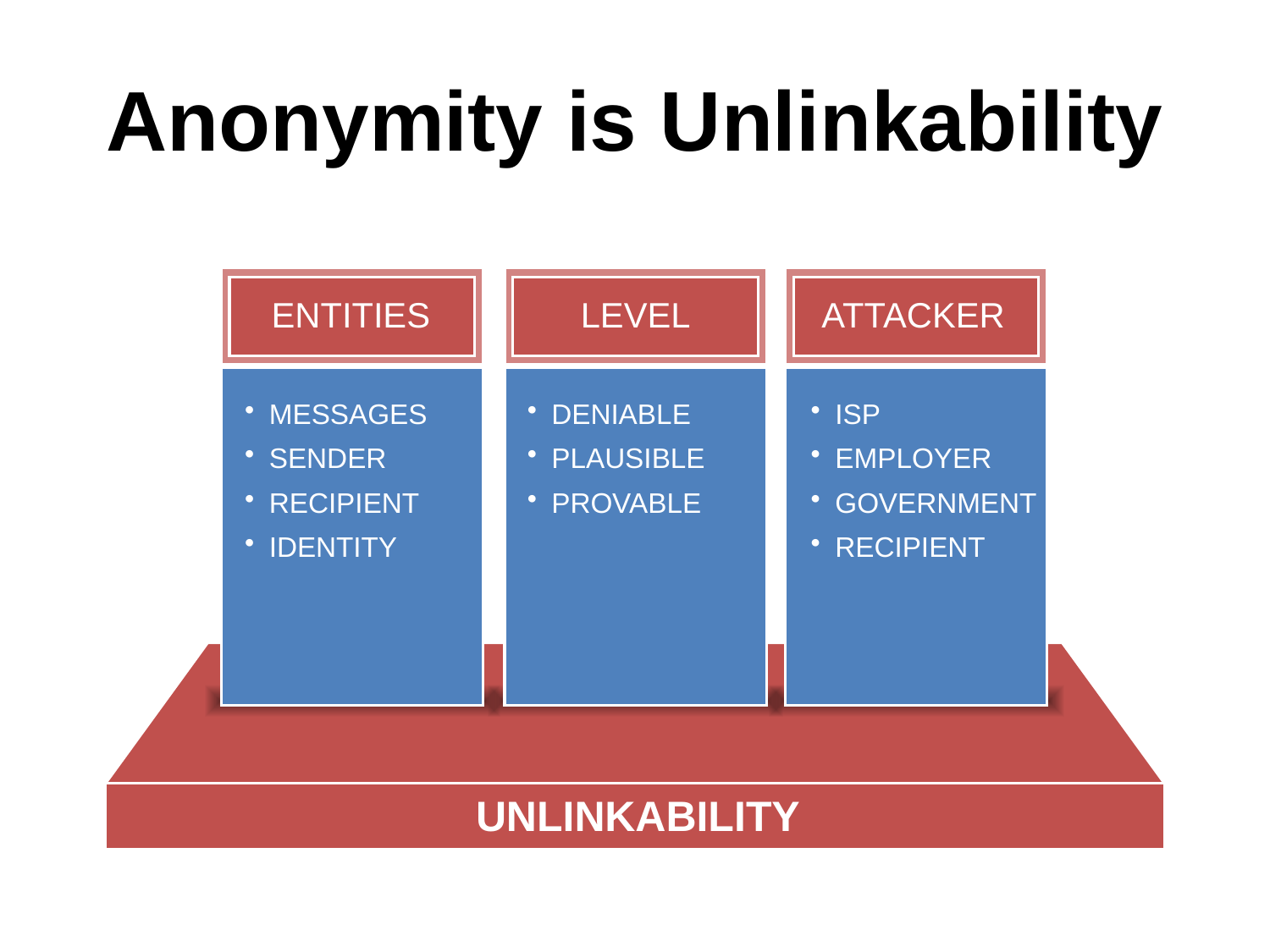

# Anonymity is Unlinkability

ENTITIES
LEVEL
ATTACKER

MESSAGES
SENDER
RECIPIENT
IDENTITY
DENIABLE
PLAUSIBLE
PROVABLE
ISP
EMPLOYER
GOVERNMENT
RECIPIENT

UNLINKABILITY